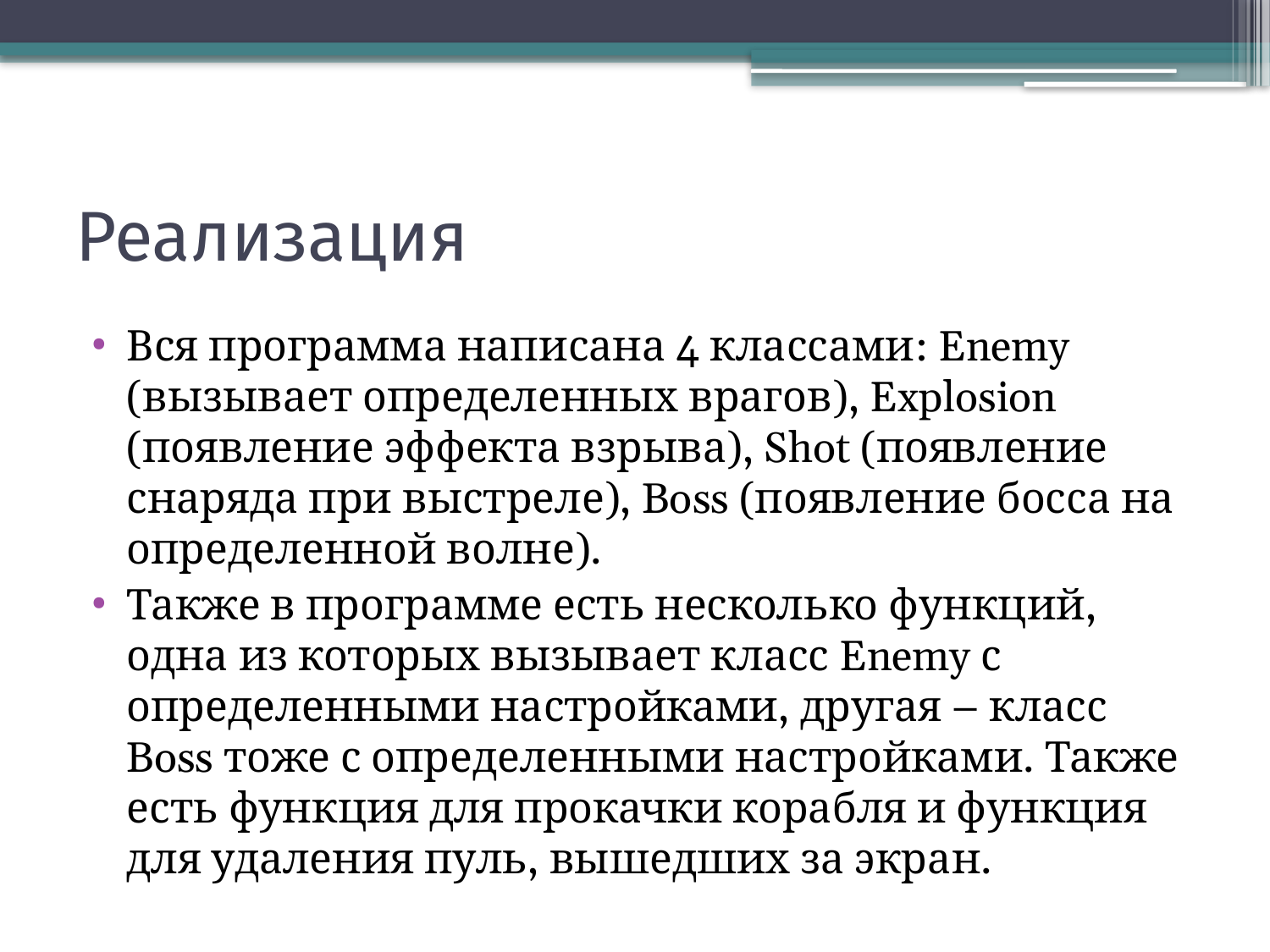

# Реализация
Вся программа написана 4 классами: Enemy (вызывает определенных врагов), Explosion (появление эффекта взрыва), Shot (появление снаряда при выстреле), Boss (появление босса на определенной волне).
Также в программе есть несколько функций, одна из которых вызывает класс Enemy с определенными настройками, другая – класс Boss тоже с определенными настройками. Также есть функция для прокачки корабля и функция для удаления пуль, вышедших за экран.